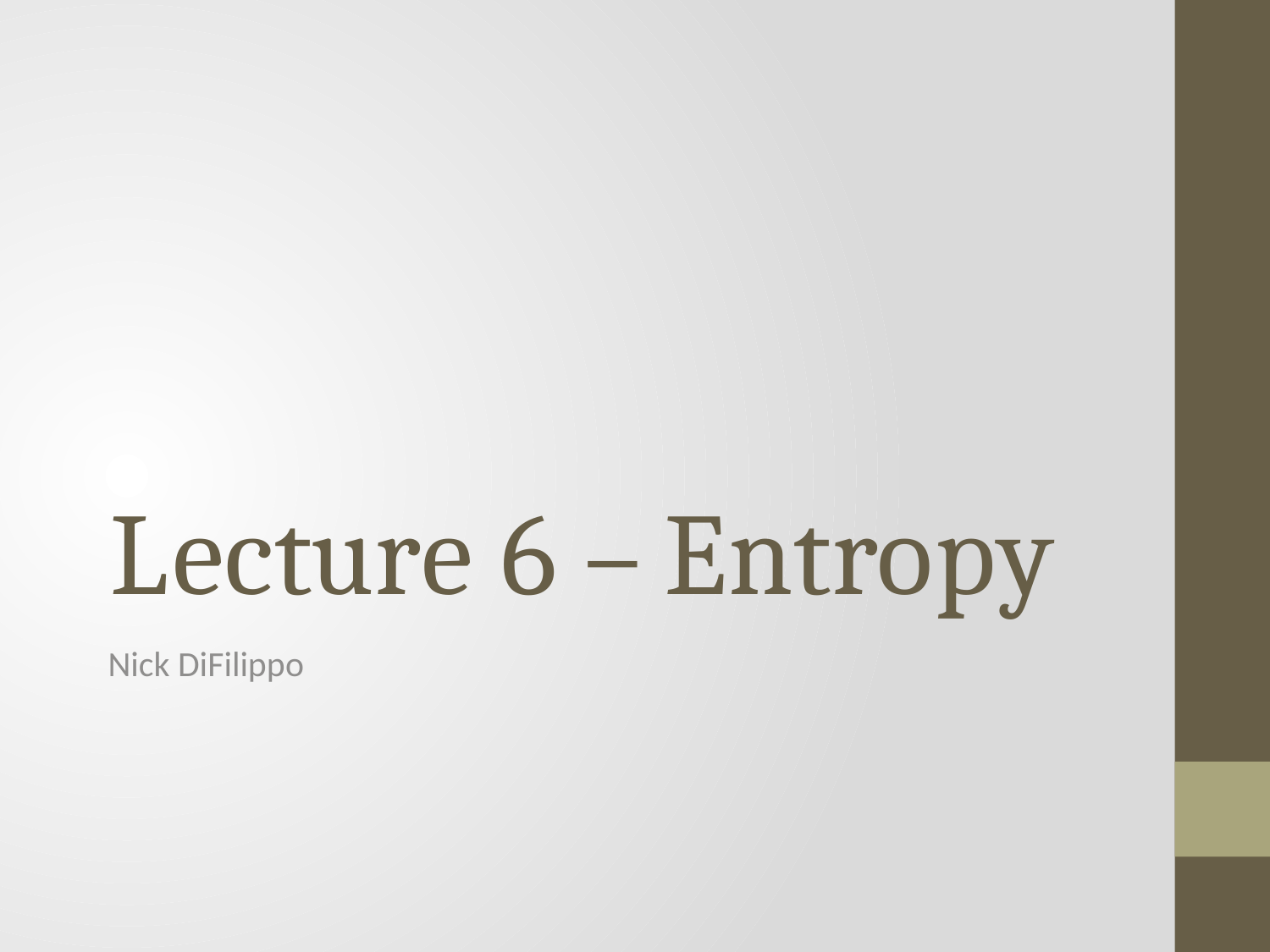

# Lecture 6 – Entropy
Nick DiFilippo